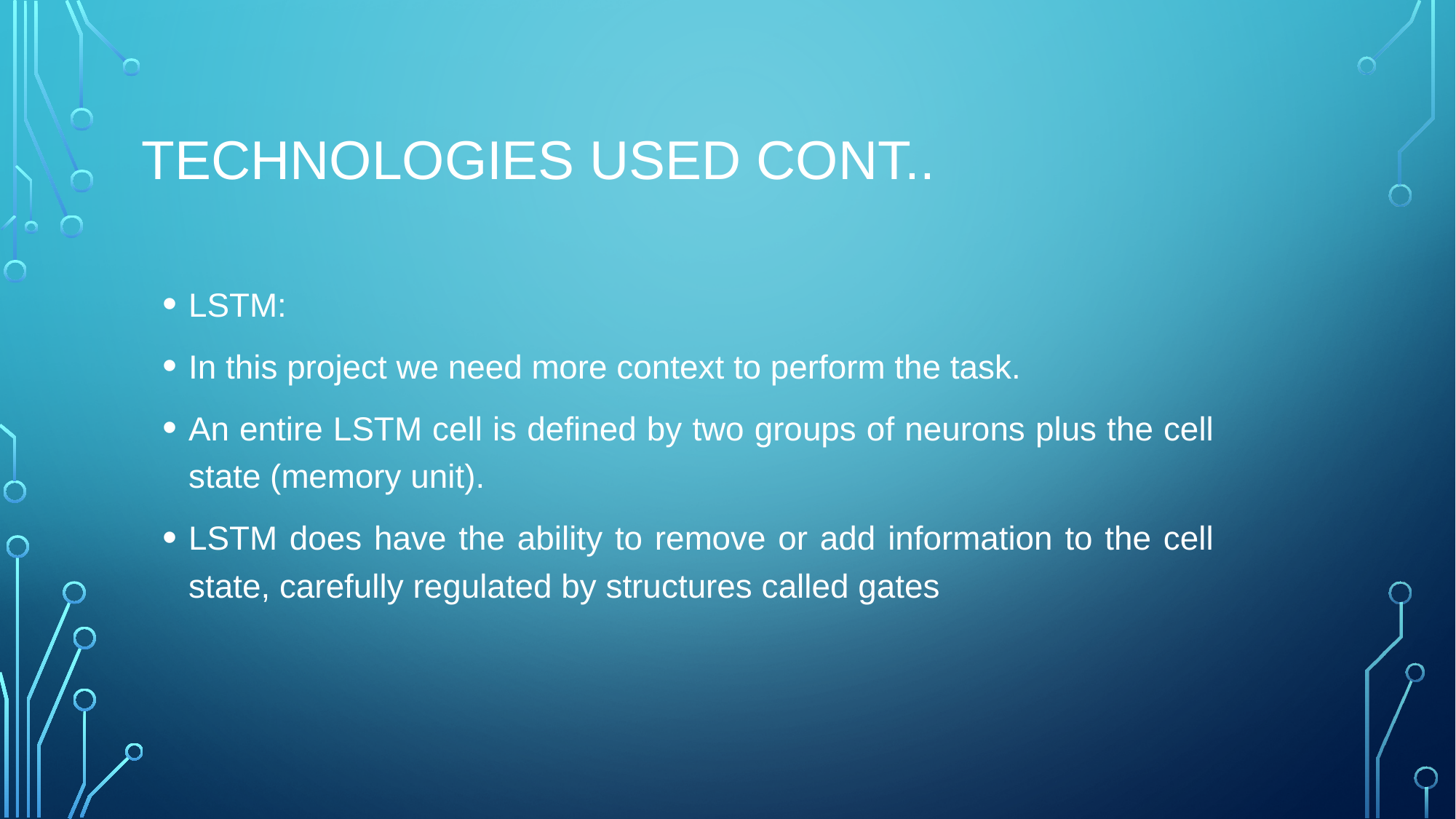

# Technologies Used Cont..
LSTM:
In this project we need more context to perform the task.
An entire LSTM cell is defined by two groups of neurons plus the cell state (memory unit).
LSTM does have the ability to remove or add information to the cell state, carefully regulated by structures called gates